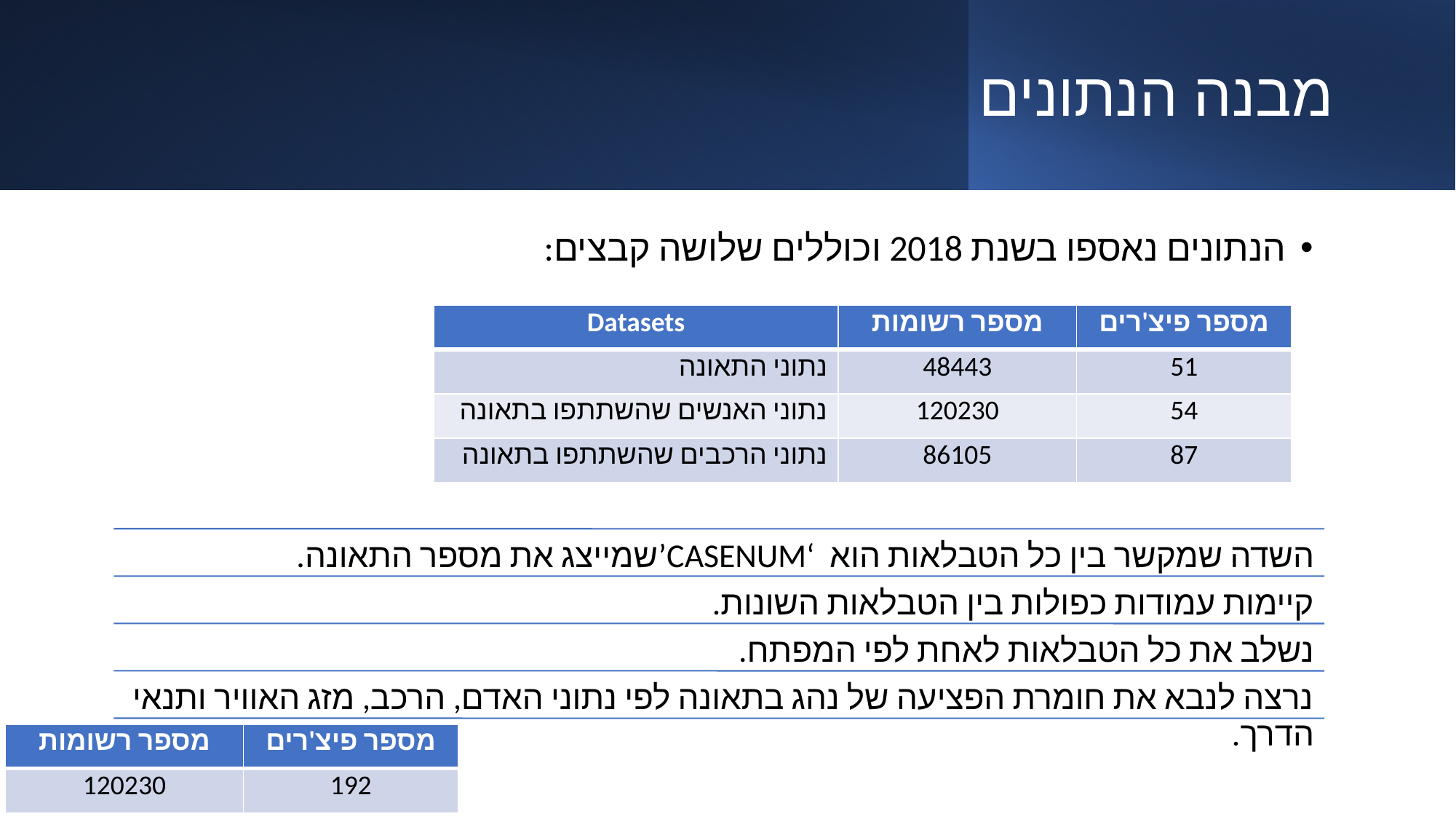

# מבנה הנתונים
הנתונים נאספו בשנת 2018 וכוללים שלושה קבצים:
| Datasets | מספר רשומות | מספר פיצ'רים |
| --- | --- | --- |
| נתוני התאונה | 48443 | 51 |
| נתוני האנשים שהשתתפו בתאונה | 120230 | 54 |
| נתוני הרכבים שהשתתפו בתאונה | 86105 | 87 |
השדה שמקשר בין כל הטבלאות הוא  ‘CASENUM’שמייצג את מספר התאונה.
קיימות עמודות כפולות בין הטבלאות השונות.
נשלב את כל הטבלאות לאחת לפי המפתח.
נרצה לנבא את חומרת הפציעה של נהג בתאונה לפי נתוני האדם, הרכב, מזג האוויר ותנאי הדרך.

| מספר רשומות | מספר פיצ'רים |
| --- | --- |
| 120230 | 192 |